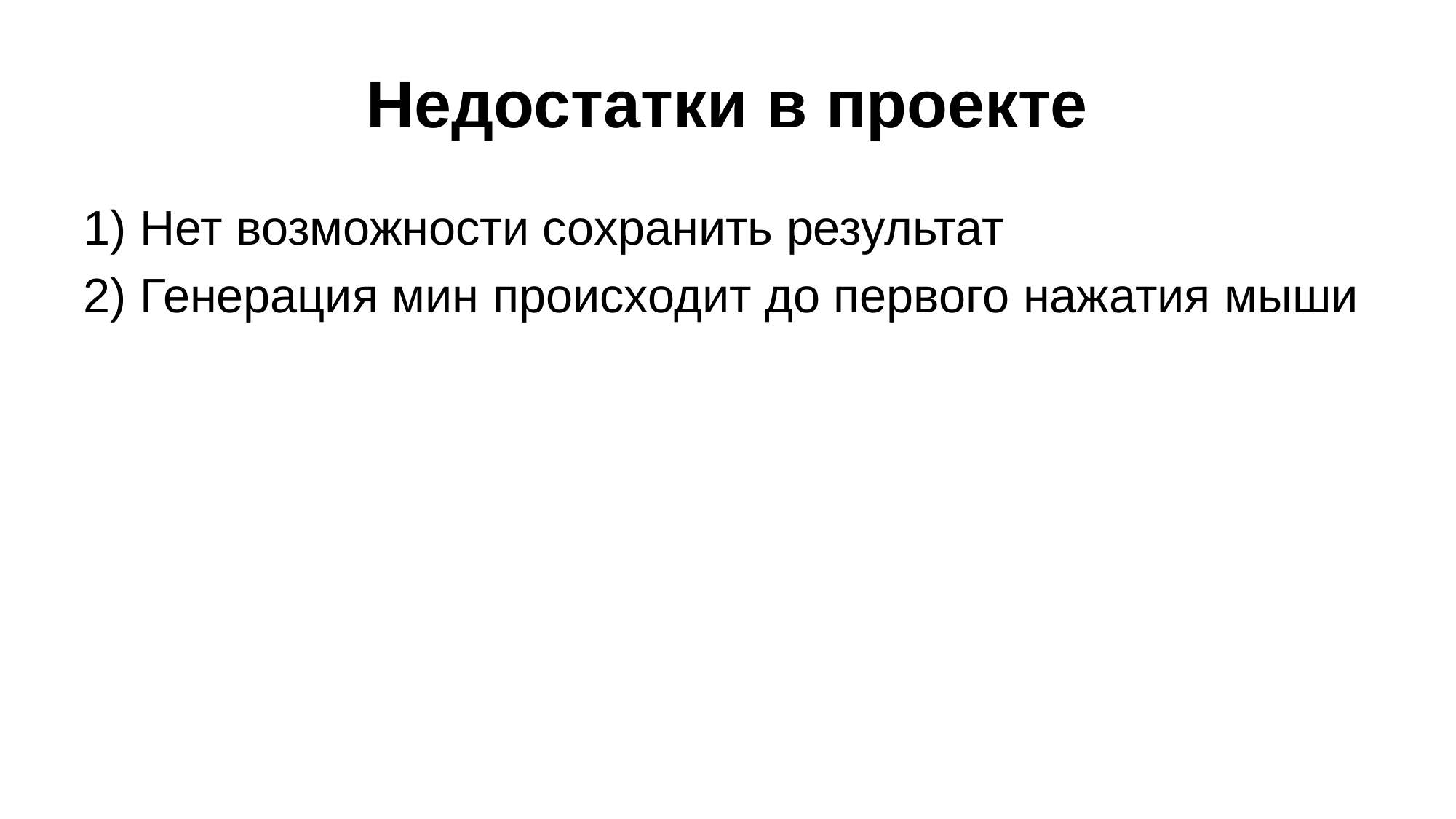

# Недостатки в проекте
1) Нет возможности сохранить результат
2) Генерация мин происходит до первого нажатия мыши